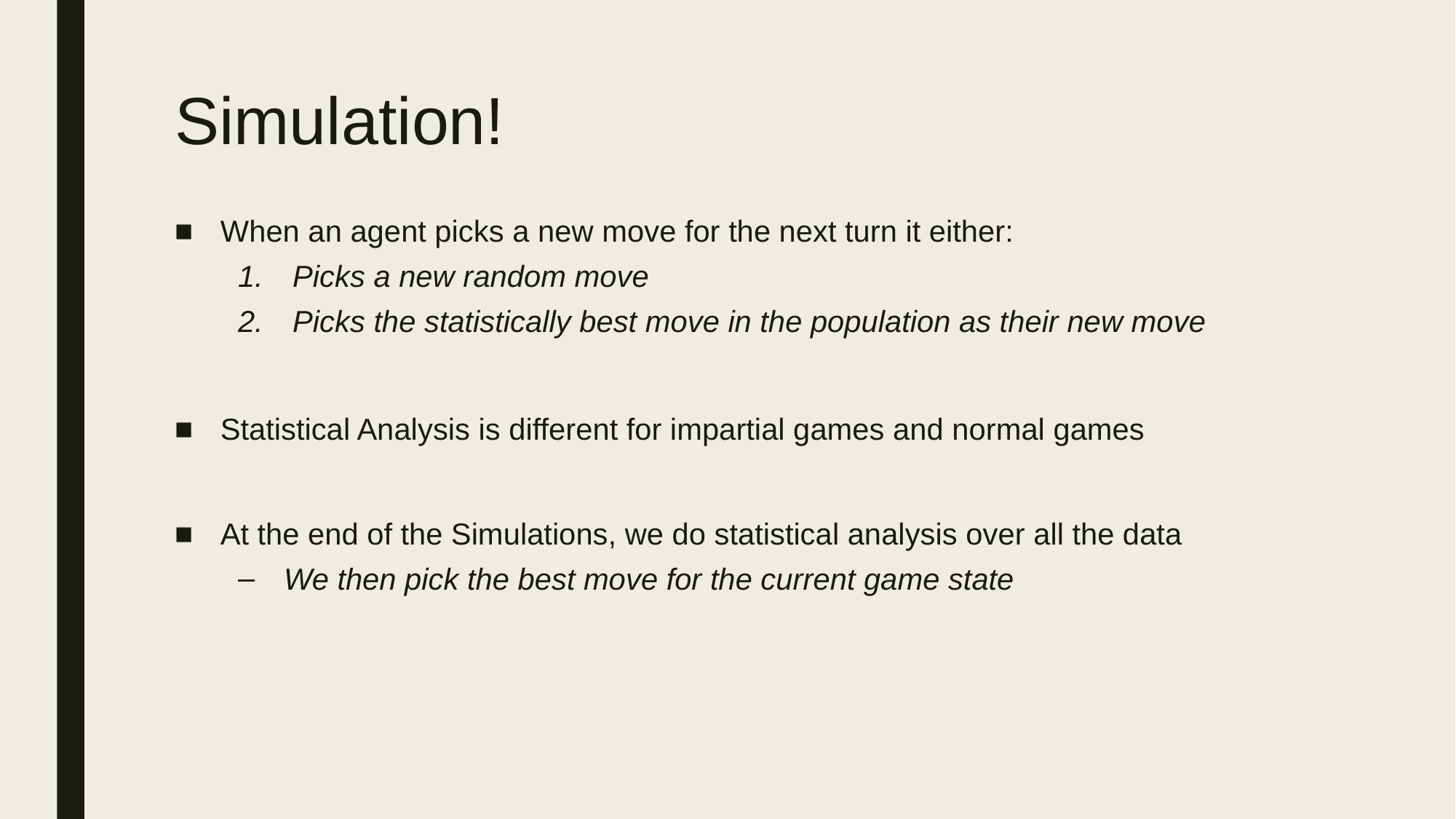

# Simulation!
When an agent picks a new move for the next turn it either:
Picks a new random move
Picks the statistically best move in the population as their new move

Statistical Analysis is different for impartial games and normal games

At the end of the Simulations, we do statistical analysis over all the data
We then pick the best move for the current game state